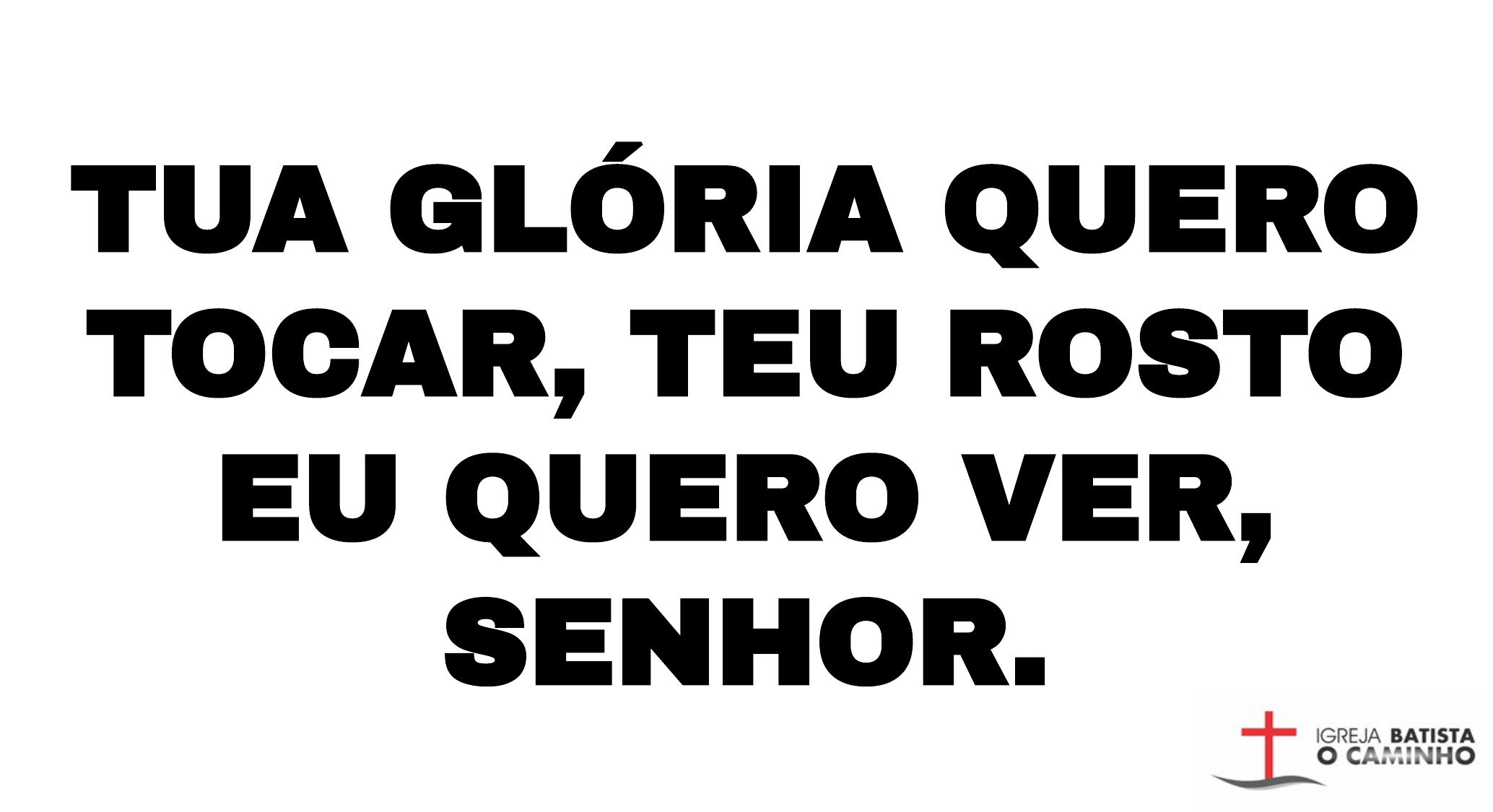

TUA GLÓRIA QUERO TOCAR, TEU ROSTO EU QUERO VER, SENHOR.